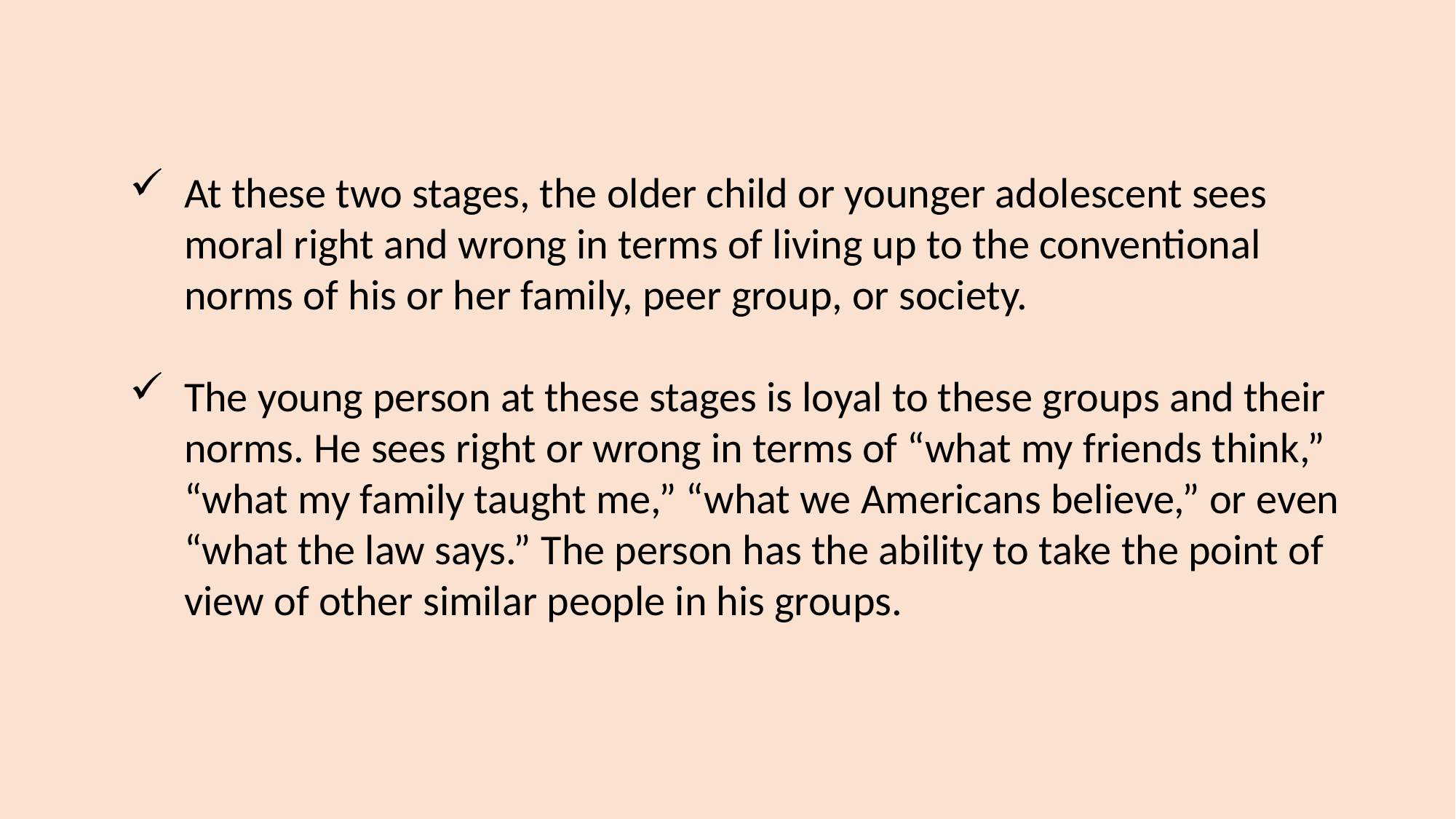

At these two stages, the older child or younger adolescent sees moral right and wrong in terms of living up to the conventional norms of his or her family, peer group, or society.

The young person at these stages is loyal to these groups and their norms. He sees right or wrong in terms of “what my friends think,” “what my family taught me,” “what we Americans believe,” or even “what the law says.” The person has the ability to take the point of view of other similar people in his groups.